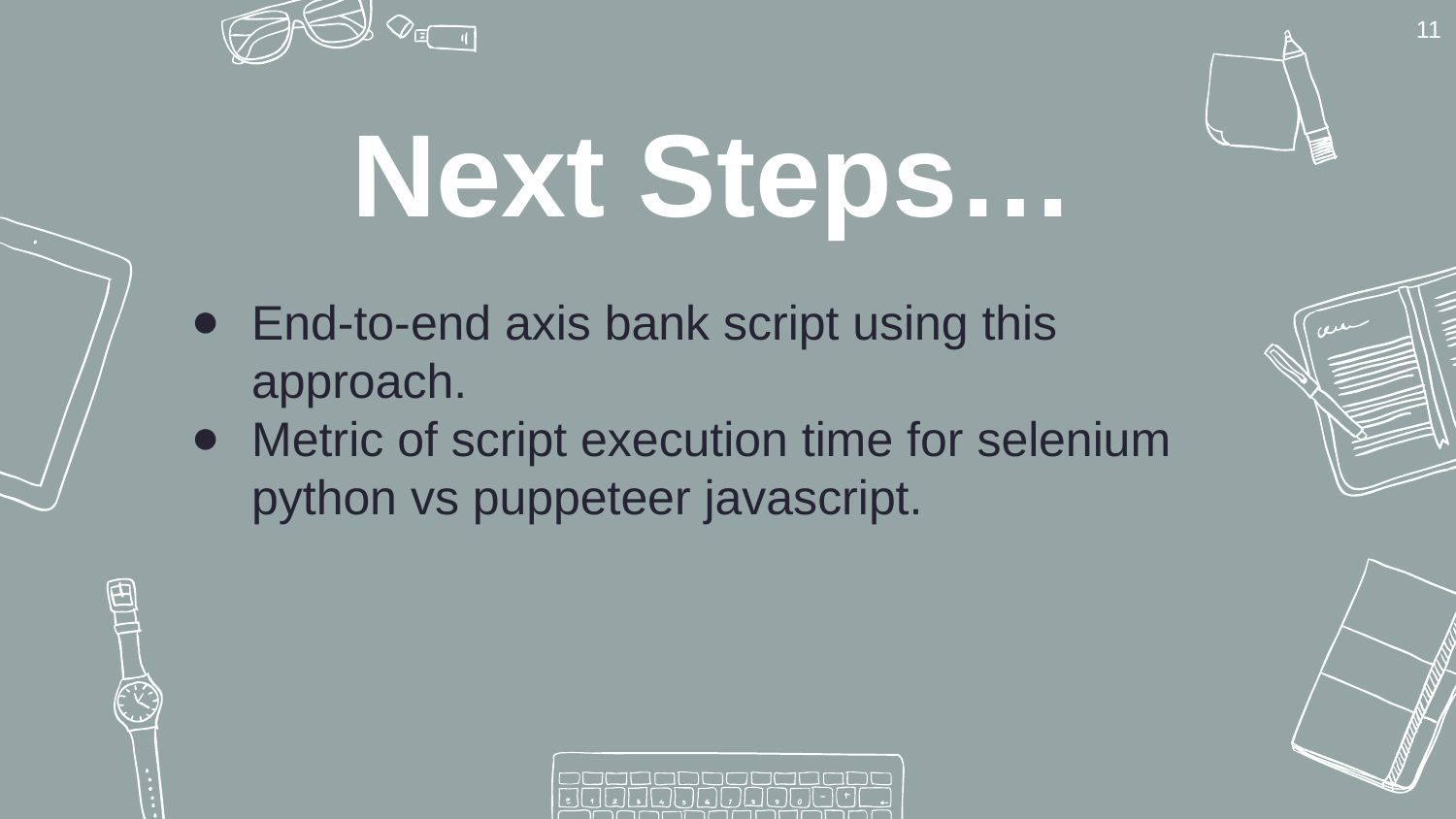

11
Next Steps…

End-to-end axis bank script using this approach.
Metric of script execution time for selenium python vs puppeteer javascript.